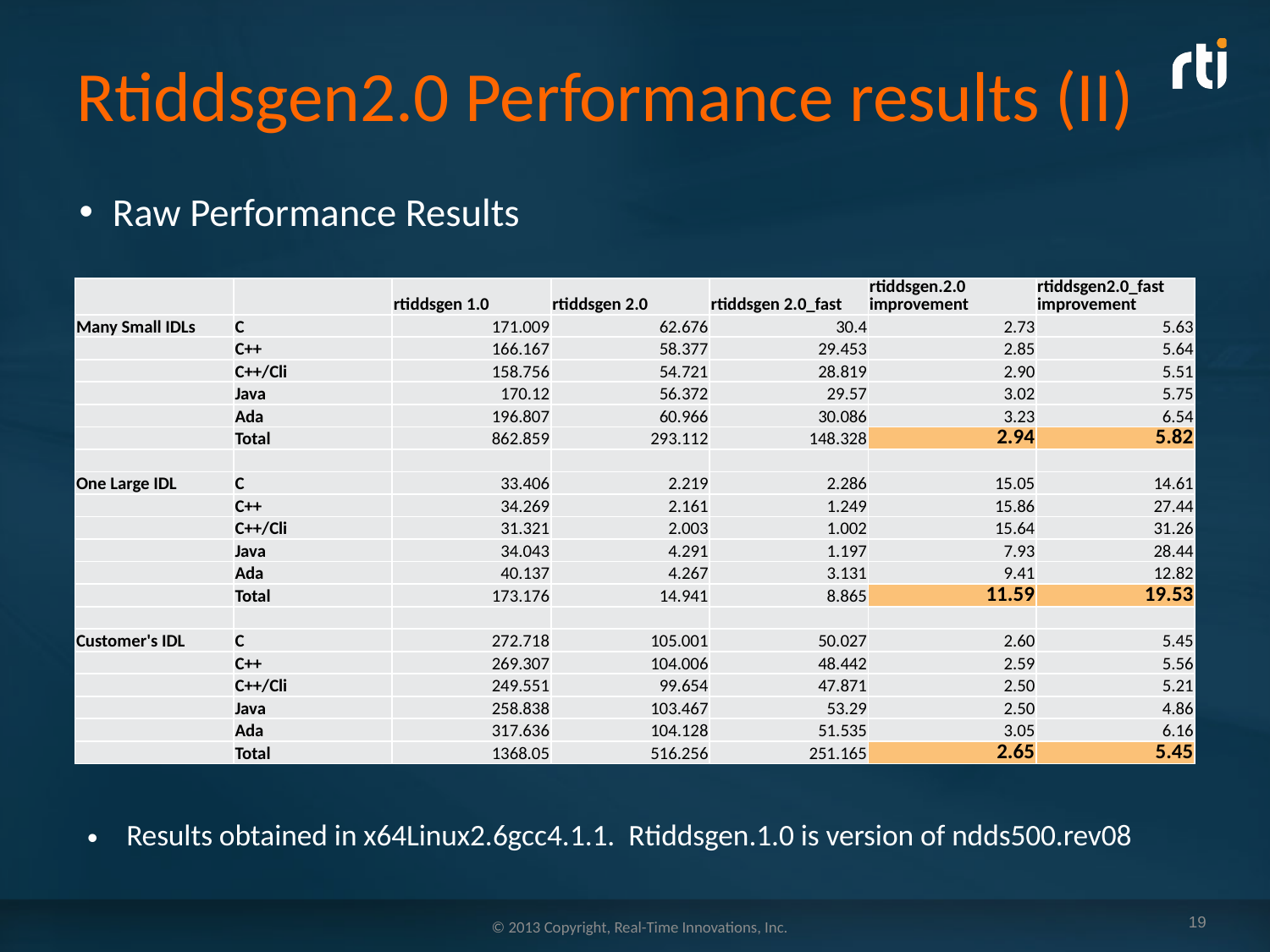

# Rtiddsgen2.0 Performance results (II)
Raw Performance Results
|  |  | rtiddsgen 1.0 | rtiddsgen 2.0 | rtiddsgen 2.0\_fast | rtiddsgen.2.0 improvement | rtiddsgen2.0\_fast improvement |
| --- | --- | --- | --- | --- | --- | --- |
| Many Small IDLs | C | 171.009 | 62.676 | 30.4 | 2.73 | 5.63 |
|  | C++ | 166.167 | 58.377 | 29.453 | 2.85 | 5.64 |
|  | C++/Cli | 158.756 | 54.721 | 28.819 | 2.90 | 5.51 |
|  | Java | 170.12 | 56.372 | 29.57 | 3.02 | 5.75 |
|  | Ada | 196.807 | 60.966 | 30.086 | 3.23 | 6.54 |
|  | Total | 862.859 | 293.112 | 148.328 | 2.94 | 5.82 |
|  |  |  |  |  |  |  |
| One Large IDL | C | 33.406 | 2.219 | 2.286 | 15.05 | 14.61 |
|  | C++ | 34.269 | 2.161 | 1.249 | 15.86 | 27.44 |
|  | C++/Cli | 31.321 | 2.003 | 1.002 | 15.64 | 31.26 |
|  | Java | 34.043 | 4.291 | 1.197 | 7.93 | 28.44 |
|  | Ada | 40.137 | 4.267 | 3.131 | 9.41 | 12.82 |
|  | Total | 173.176 | 14.941 | 8.865 | 11.59 | 19.53 |
|  |  |  |  |  |  |  |
| Customer's IDL | C | 272.718 | 105.001 | 50.027 | 2.60 | 5.45 |
|  | C++ | 269.307 | 104.006 | 48.442 | 2.59 | 5.56 |
|  | C++/Cli | 249.551 | 99.654 | 47.871 | 2.50 | 5.21 |
|  | Java | 258.838 | 103.467 | 53.29 | 2.50 | 4.86 |
|  | Ada | 317.636 | 104.128 | 51.535 | 3.05 | 6.16 |
|  | Total | 1368.05 | 516.256 | 251.165 | 2.65 | 5.45 |
Results obtained in x64Linux2.6gcc4.1.1.  Rtiddsgen.1.0 is version of ndds500.rev08
19